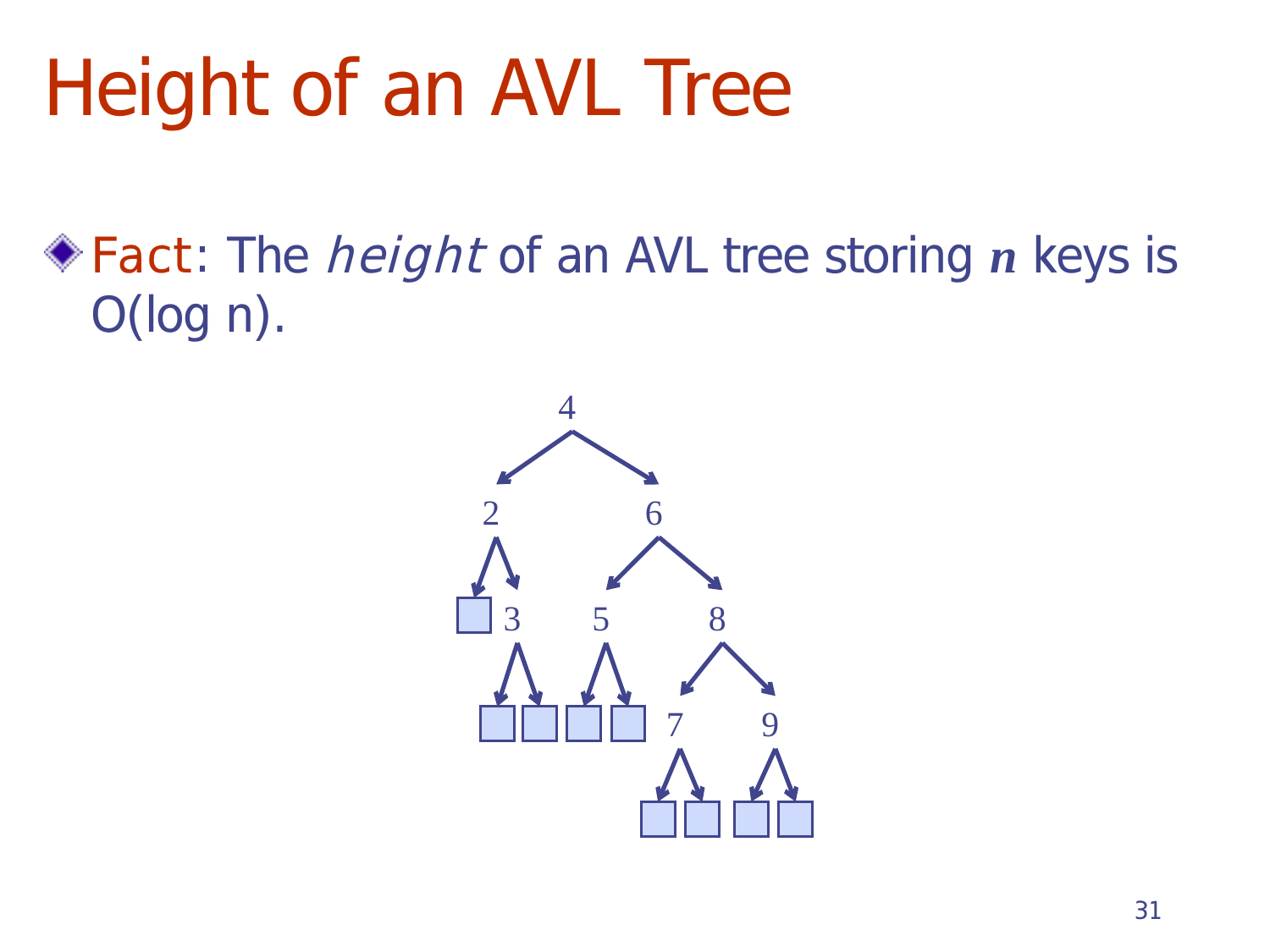

# Height of an AVL Tree

Fact: The height of an AVL tree storing n keys is O(log n).
4
2
6
3
5
8

7
9

31